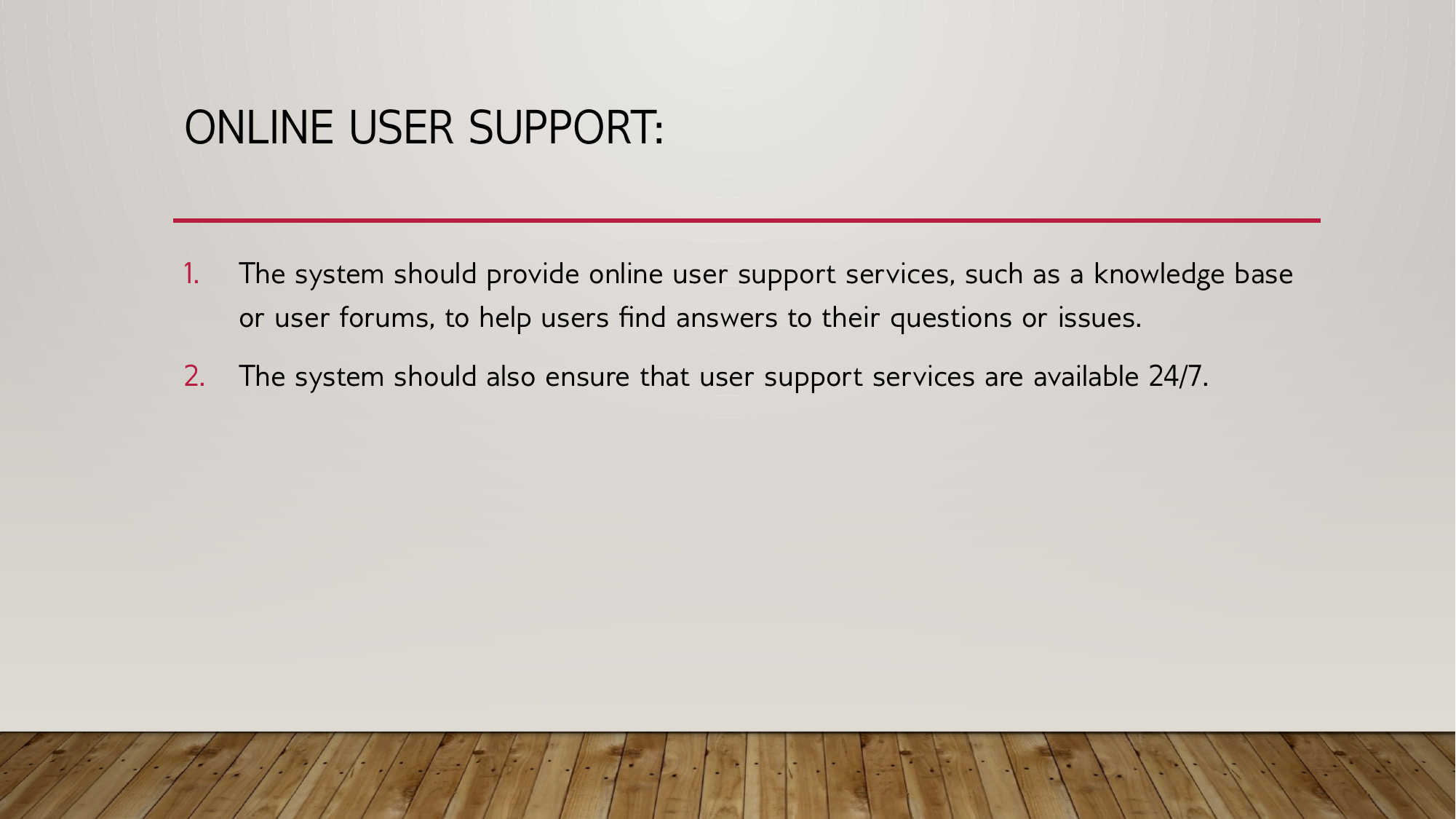

# Online User Support:
The system should provide online user support services, such as a knowledge base or user forums, to help users find answers to their questions or issues.
The system should also ensure that user support services are available 24/7.